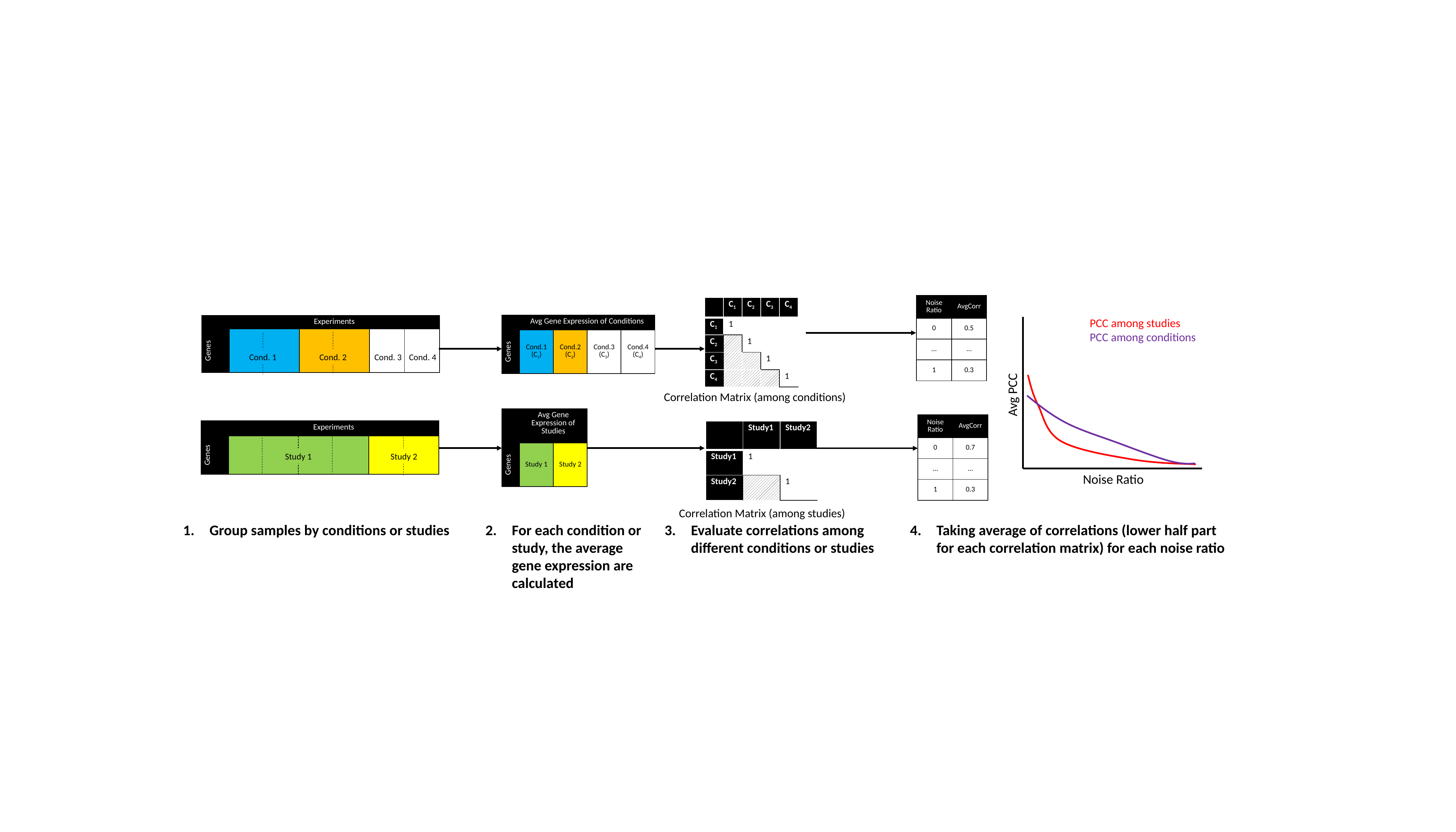

| Noise Ratio | AvgCorr |
| --- | --- |
| 0 | 0.5 |
| … | … |
| 1 | 0.3 |
|  | C1 | C2 | C3 | C4 |
| --- | --- | --- | --- | --- |
| C1 | 1 |  |  |  |
| C2 |  | 1 |  |  |
| C3 |  |  | 1 |  |
| C4 |  |  |  | 1 |
PCC among studies
PCC among conditions
|  | Avg Gene Expression of Conditions |  |  |  |
| --- | --- | --- | --- | --- |
| Genes | Cond.1 (C1) | Cond.2 (C2) | Cond.3 (C3) | Cond.4 (C4) |
|  | Experiments |  |  |  |
| --- | --- | --- | --- | --- |
| Genes |  |  |  |  |
Cond. 4
Cond. 1
Cond. 2
Cond. 3

Avg PCC
Correlation Matrix (among conditions)

|  | Avg Gene Expression of Studies |  |
| --- | --- | --- |
| Genes | Study 1 | Study 2 |
| Noise Ratio | AvgCorr |
| --- | --- |
| 0 | 0.7 |
| … | … |
| 1 | 0.3 |
|  | Experiments |  |
| --- | --- | --- |
| Genes |  |  |
|  | Study1 | Study2 |
| --- | --- | --- |
| Study1 | 1 |  |
| Study2 |  | 1 |
Study 2
Study 1
Noise Ratio
Correlation Matrix (among studies)
Group samples by conditions or studies
Evaluate correlations among different conditions or studies
Taking average of correlations (lower half part for each correlation matrix) for each noise ratio
For each condition or study, the average gene expression are calculated